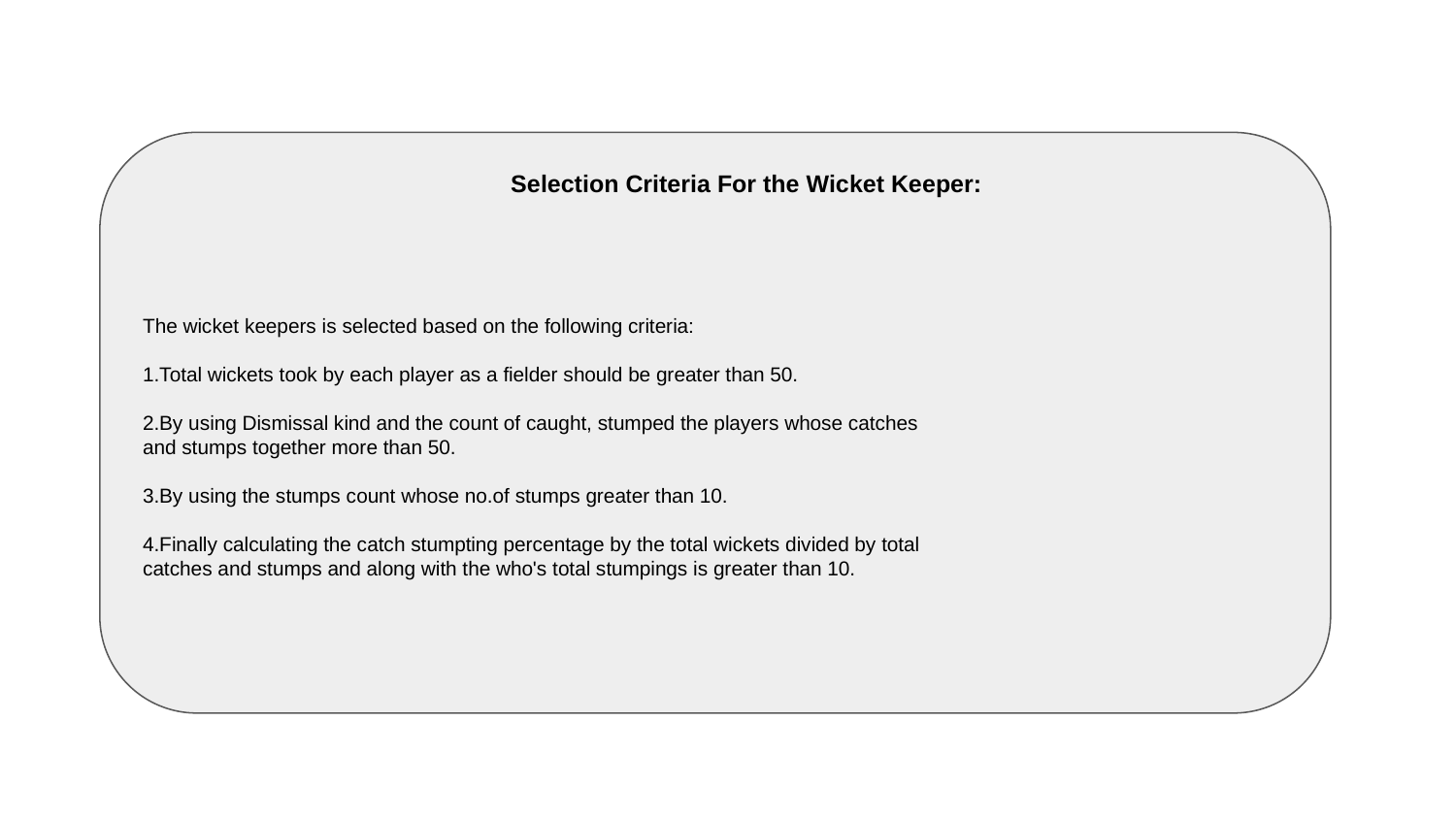

The wicket keepers is selected based on the following criteria:

1.Total wickets took by each player as a fielder should be greater than 50.

2.By using Dismissal kind and the count of caught, stumped the players whose catches
and stumps together more than 50.

3.By using the stumps count whose no.of stumps greater than 10.

4.Finally calculating the catch stumpting percentage by the total wickets divided by total
catches and stumps and along with the who's total stumpings is greater than 10.
Selection Criteria For the Wicket Keeper: